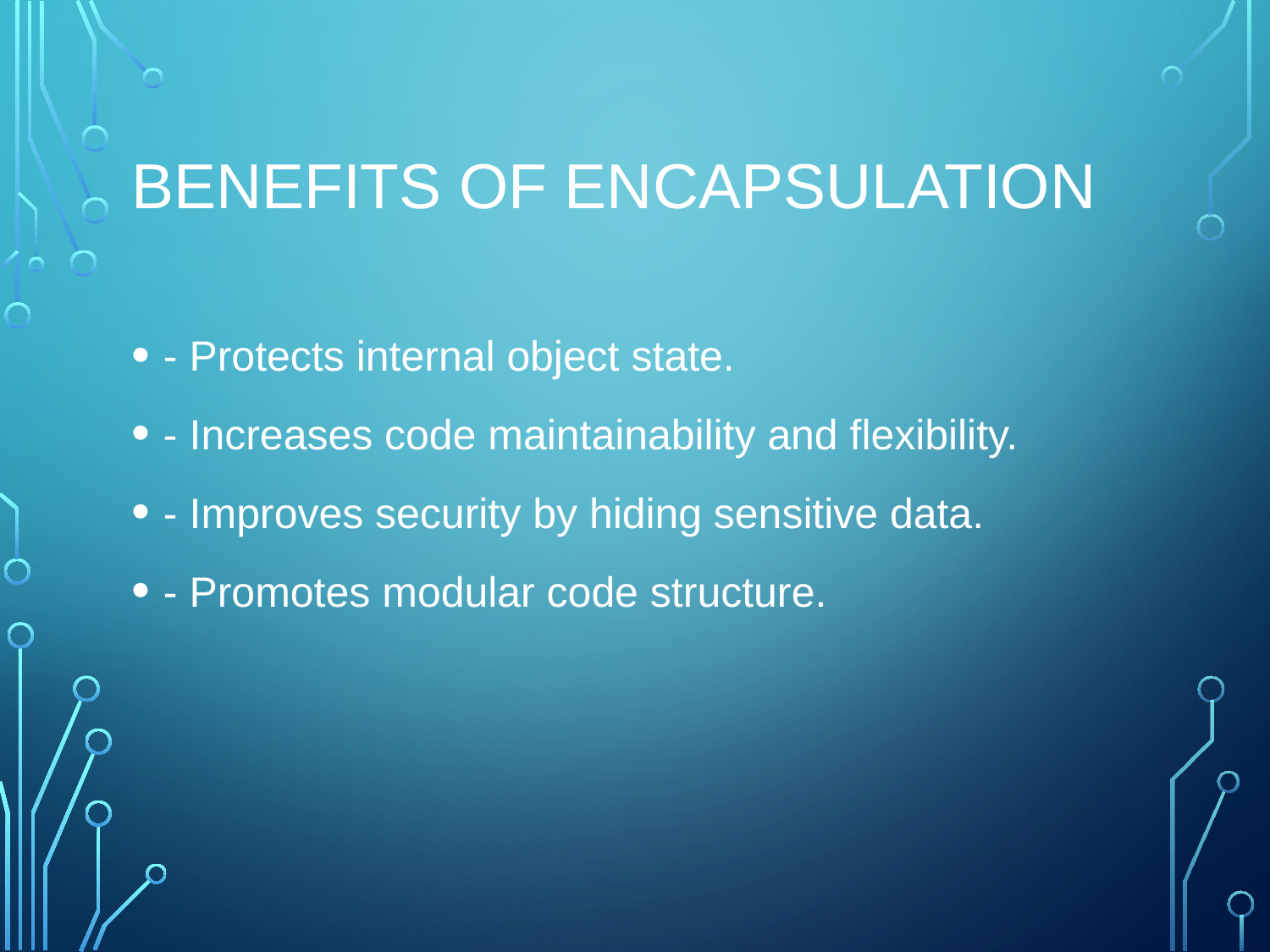

# Benefits of Encapsulation
- Protects internal object state.
- Increases code maintainability and flexibility.
- Improves security by hiding sensitive data.
- Promotes modular code structure.